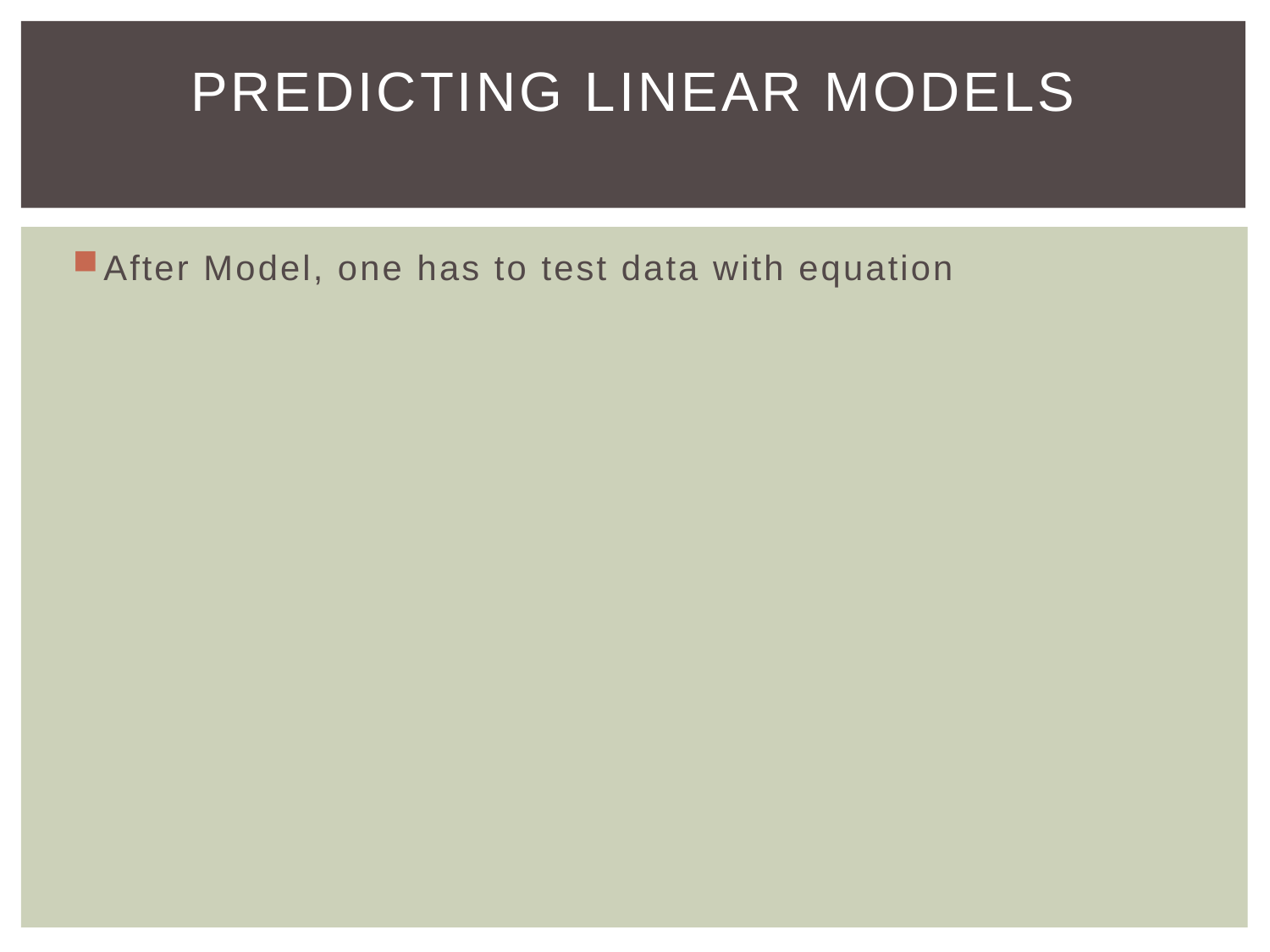

# Predicting Linear Models
After Model, one has to test data with equation